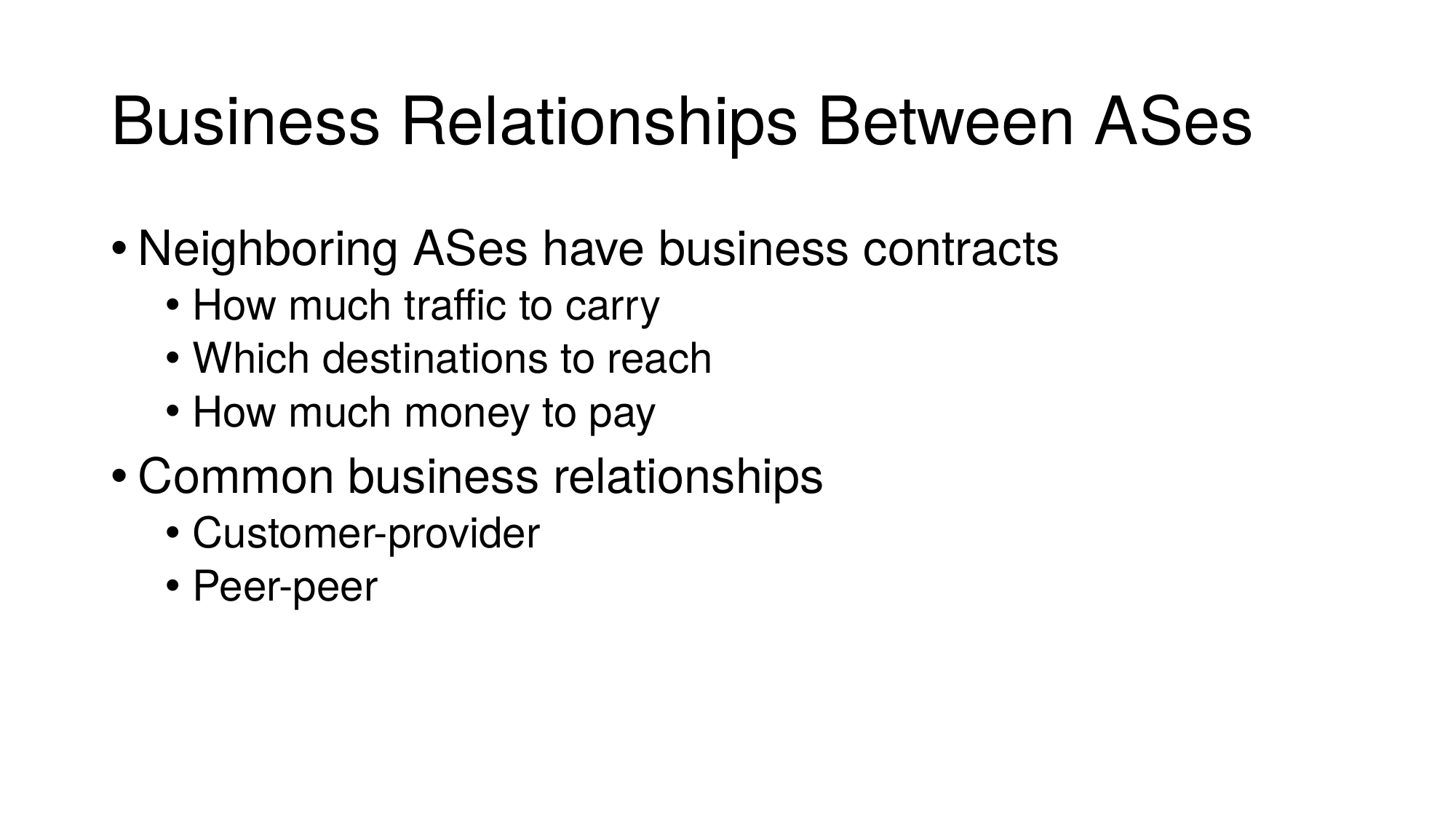

# Business Relationships Between ASes
Neighboring ASes have business contracts
How much traffic to carry
Which destinations to reach
How much money to pay
Common business relationships
Customer-provider
Peer-peer